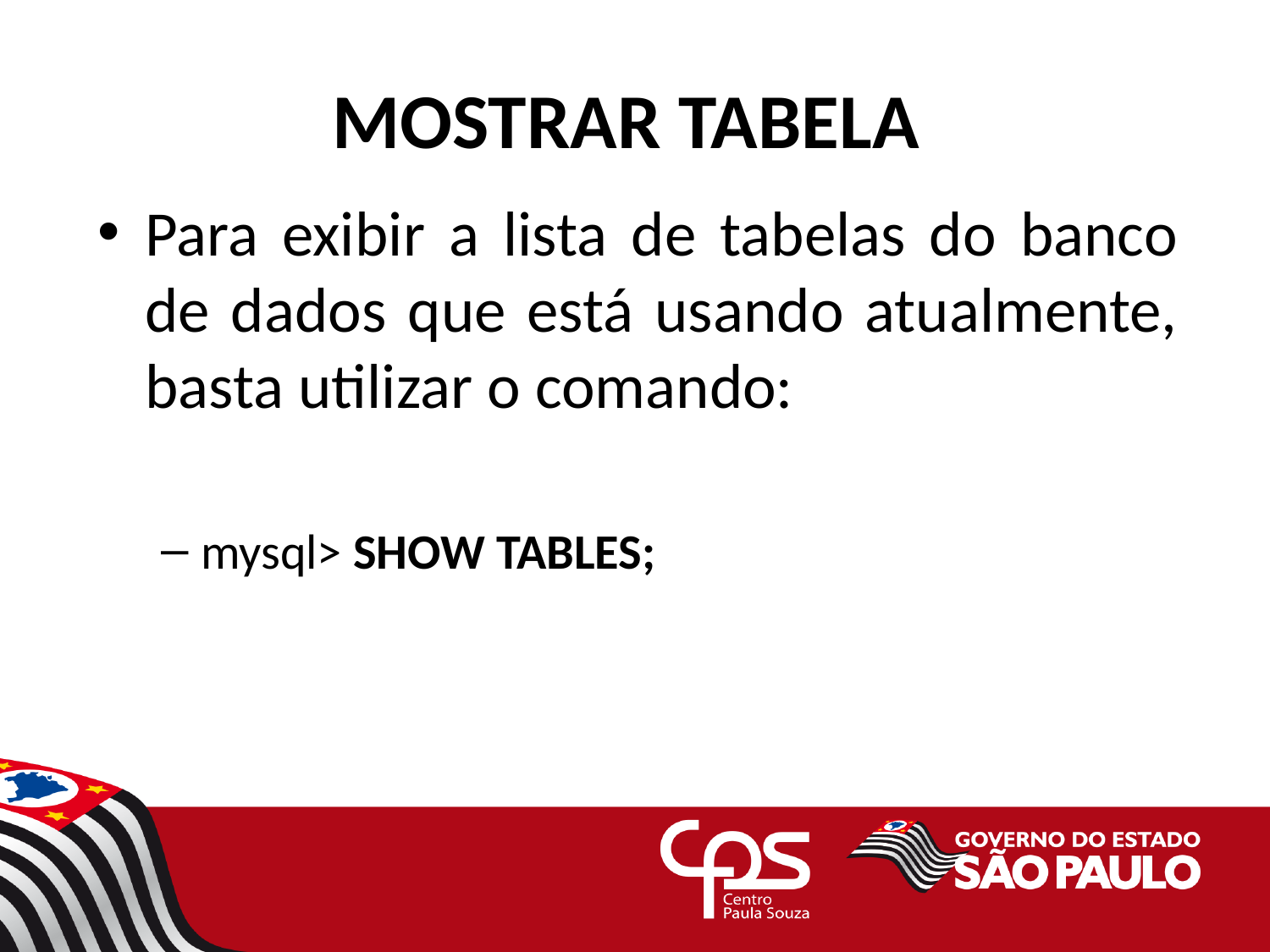

# MOSTRAR TABELA
Para exibir a lista de tabelas do banco de dados que está usando atualmente, basta utilizar o comando:

mysql> SHOW TABLES;